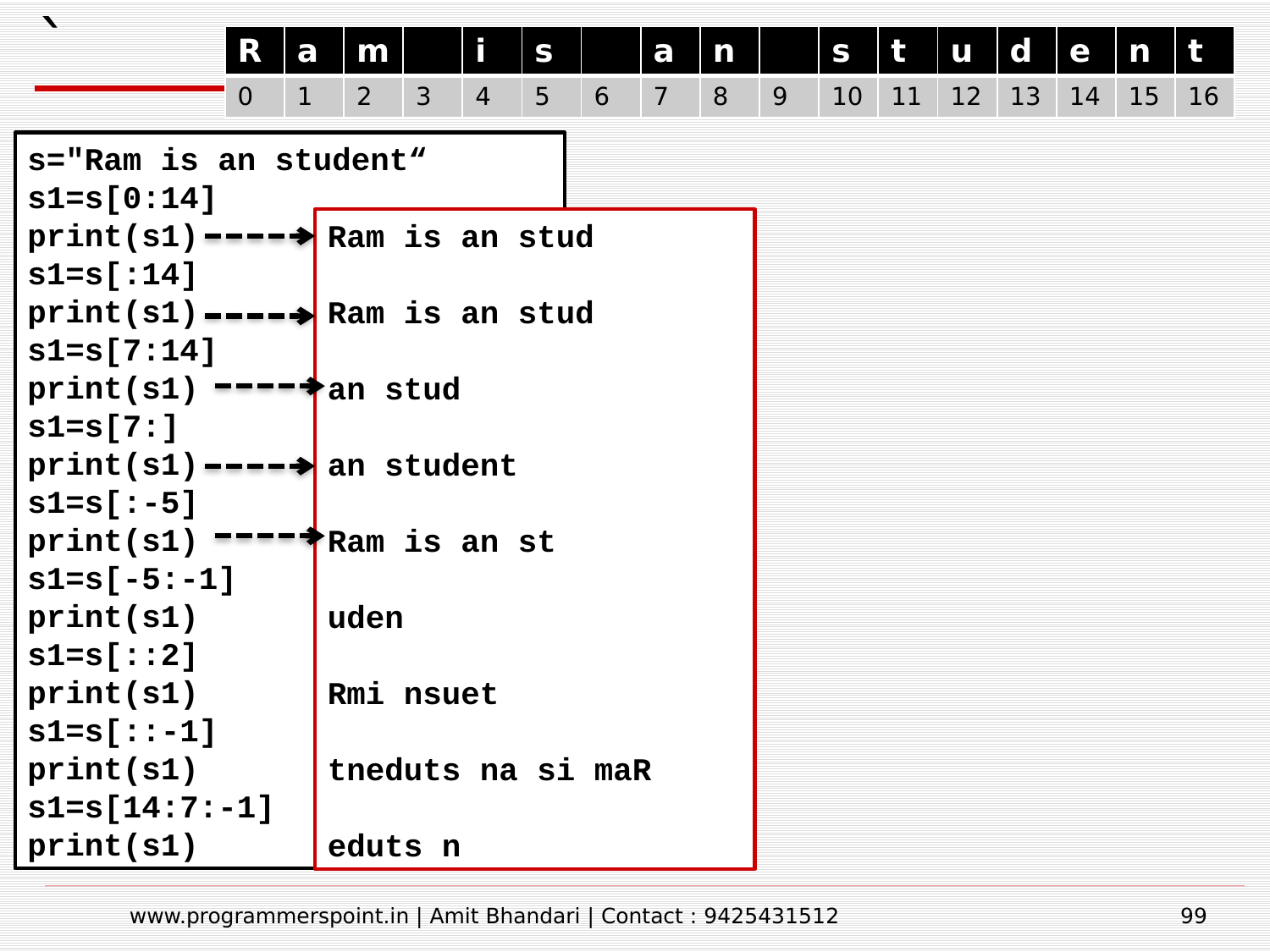

# `
| R | a | m |  | i | s |  | a | n |  | s | t | u | d | e | n | t |
| --- | --- | --- | --- | --- | --- | --- | --- | --- | --- | --- | --- | --- | --- | --- | --- | --- |
| 0 | 1 | 2 | 3 | 4 | 5 | 6 | 7 | 8 | 9 | 10 | 11 | 12 | 13 | 14 | 15 | 16 |
s="Ram is an student“
s1=s[0:14]
print(s1)
s1=s[:14]
print(s1)
s1=s[7:14]
print(s1)
s1=s[7:]
print(s1)
s1=s[:-5]
print(s1)
s1=s[-5:-1]
print(s1)
s1=s[::2]
print(s1)
s1=s[::-1]
print(s1)
s1=s[14:7:-1]
print(s1)
Ram is an stud

Ram is an stud

an stud

an student

Ram is an st

uden

Rmi nsuet

tneduts na si maR

eduts n
www.programmerspoint.in | Amit Bhandari | Contact : 9425431512
99